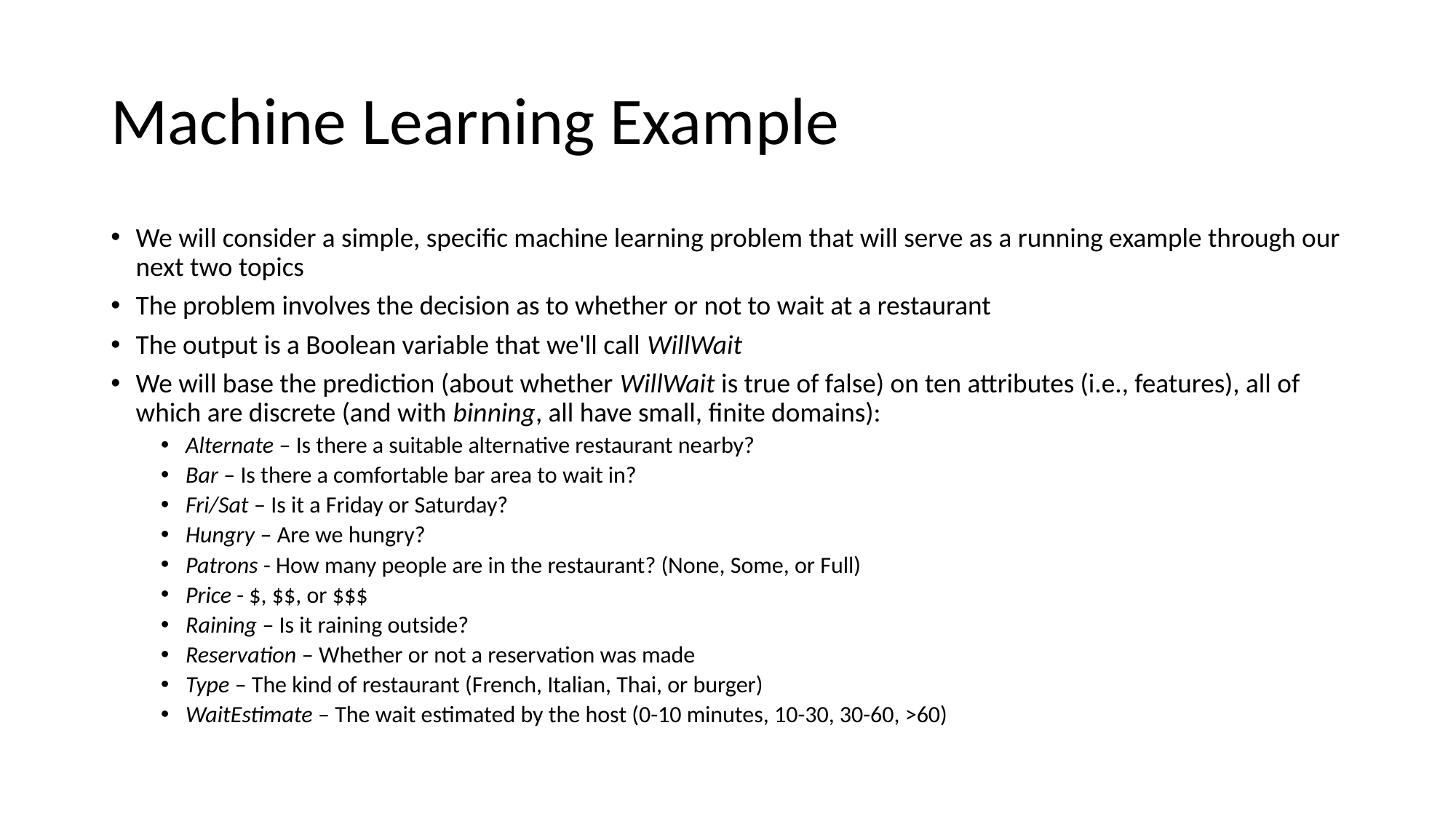

# Machine Learning Example
We will consider a simple, specific machine learning problem that will serve as a running example through our next two topics
The problem involves the decision as to whether or not to wait at a restaurant
The output is a Boolean variable that we'll call WillWait
We will base the prediction (about whether WillWait is true of false) on ten attributes (i.e., features), all of which are discrete (and with binning, all have small, finite domains):
Alternate – Is there a suitable alternative restaurant nearby?
Bar – Is there a comfortable bar area to wait in?
Fri/Sat – Is it a Friday or Saturday?
Hungry – Are we hungry?
Patrons - How many people are in the restaurant? (None, Some, or Full)
Price - $, $$, or $$$
Raining – Is it raining outside?
Reservation – Whether or not a reservation was made
Type – The kind of restaurant (French, Italian, Thai, or burger)
WaitEstimate – The wait estimated by the host (0-10 minutes, 10-30, 30-60, >60)